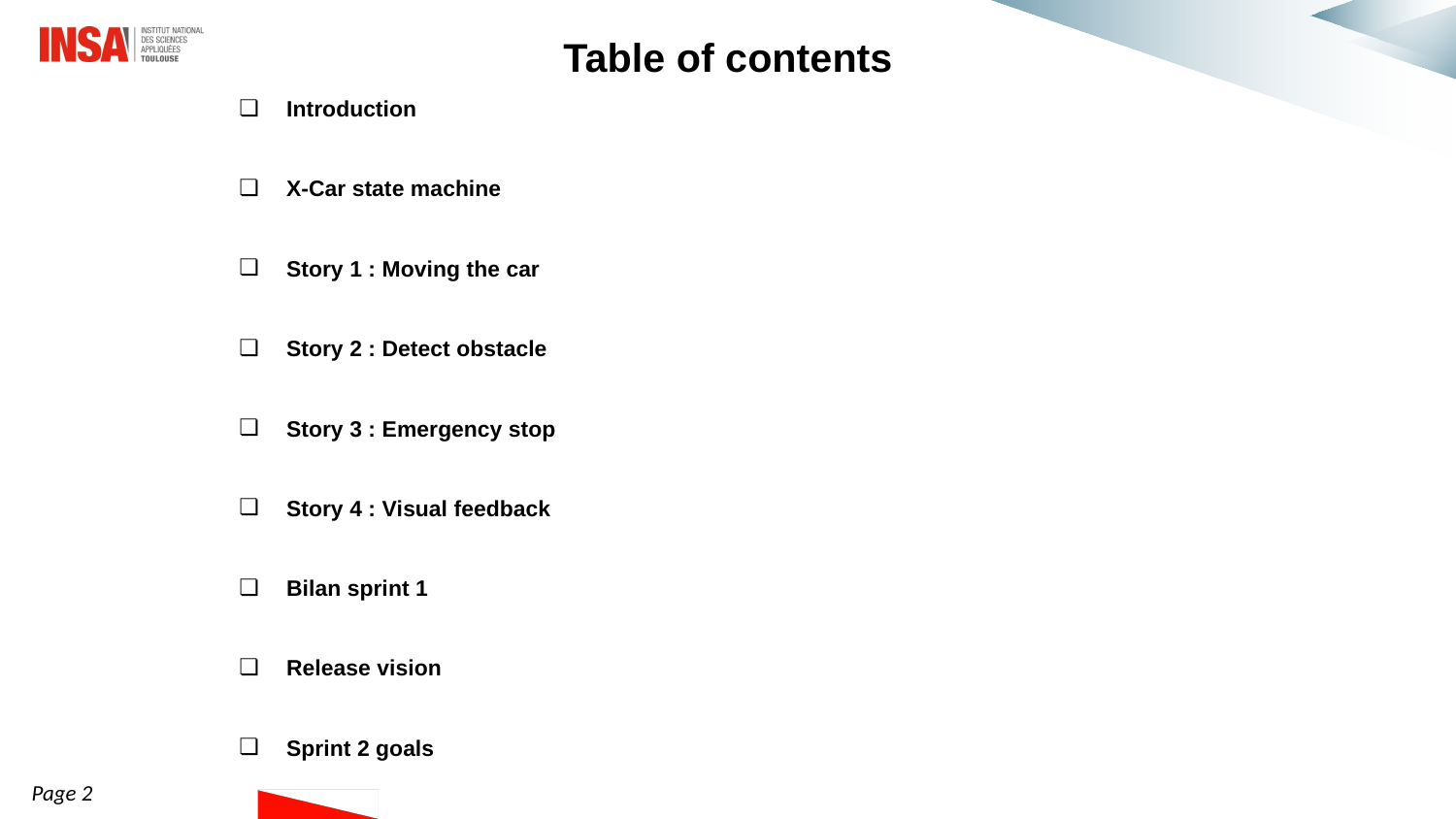

Table of contents
Introduction

X-Car state machine

Story 1 : Moving the car

Story 2 : Detect obstacle

Story 3 : Emergency stop

Story 4 : Visual feedback

Bilan sprint 1

Release vision

Sprint 2 goals